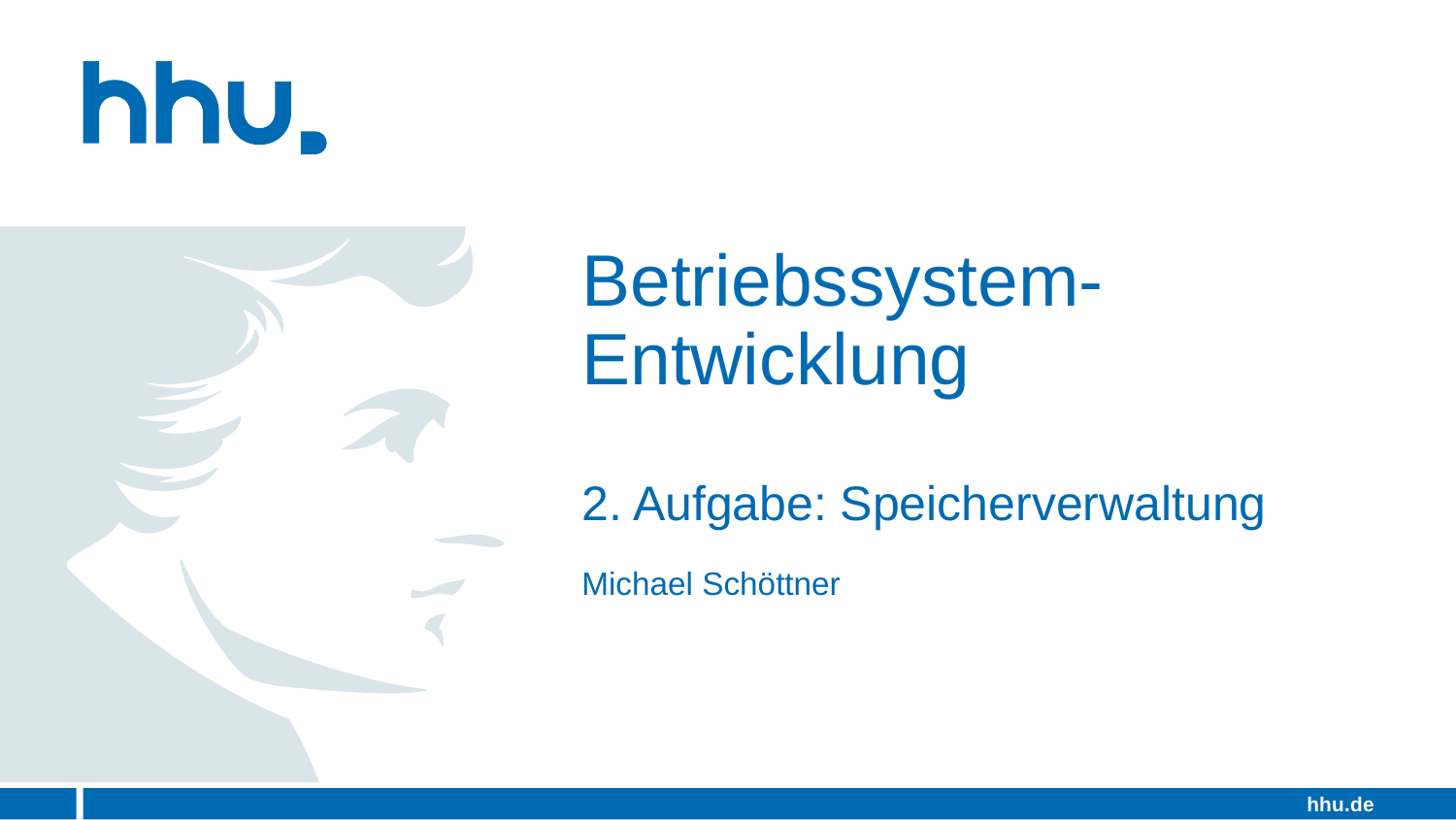

# Betriebssystem-Entwicklung 2. Aufgabe: Speicherverwaltung
Michael Schöttner